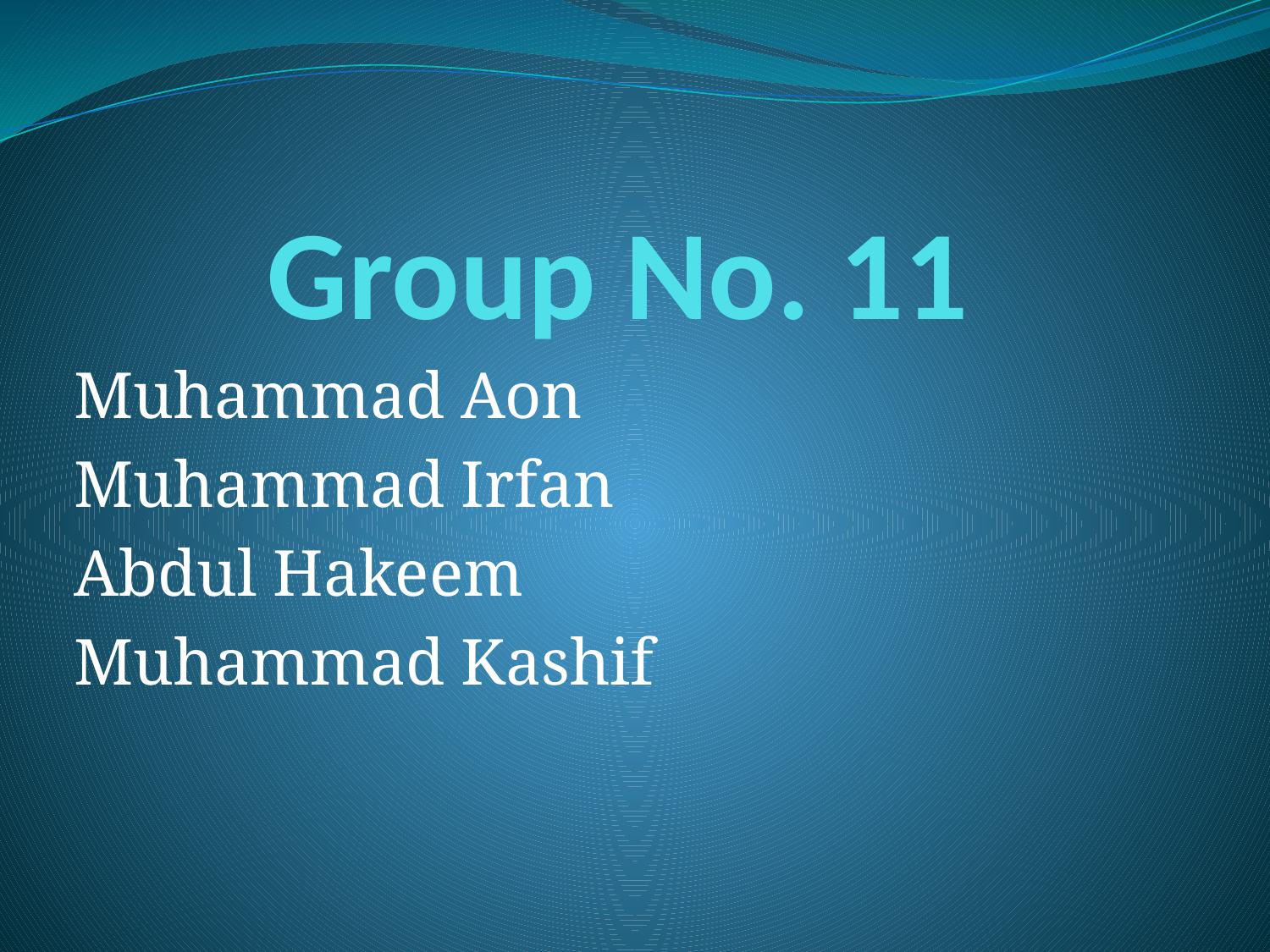

# Group No. 11
Muhammad Aon
Muhammad Irfan
Abdul Hakeem
Muhammad Kashif